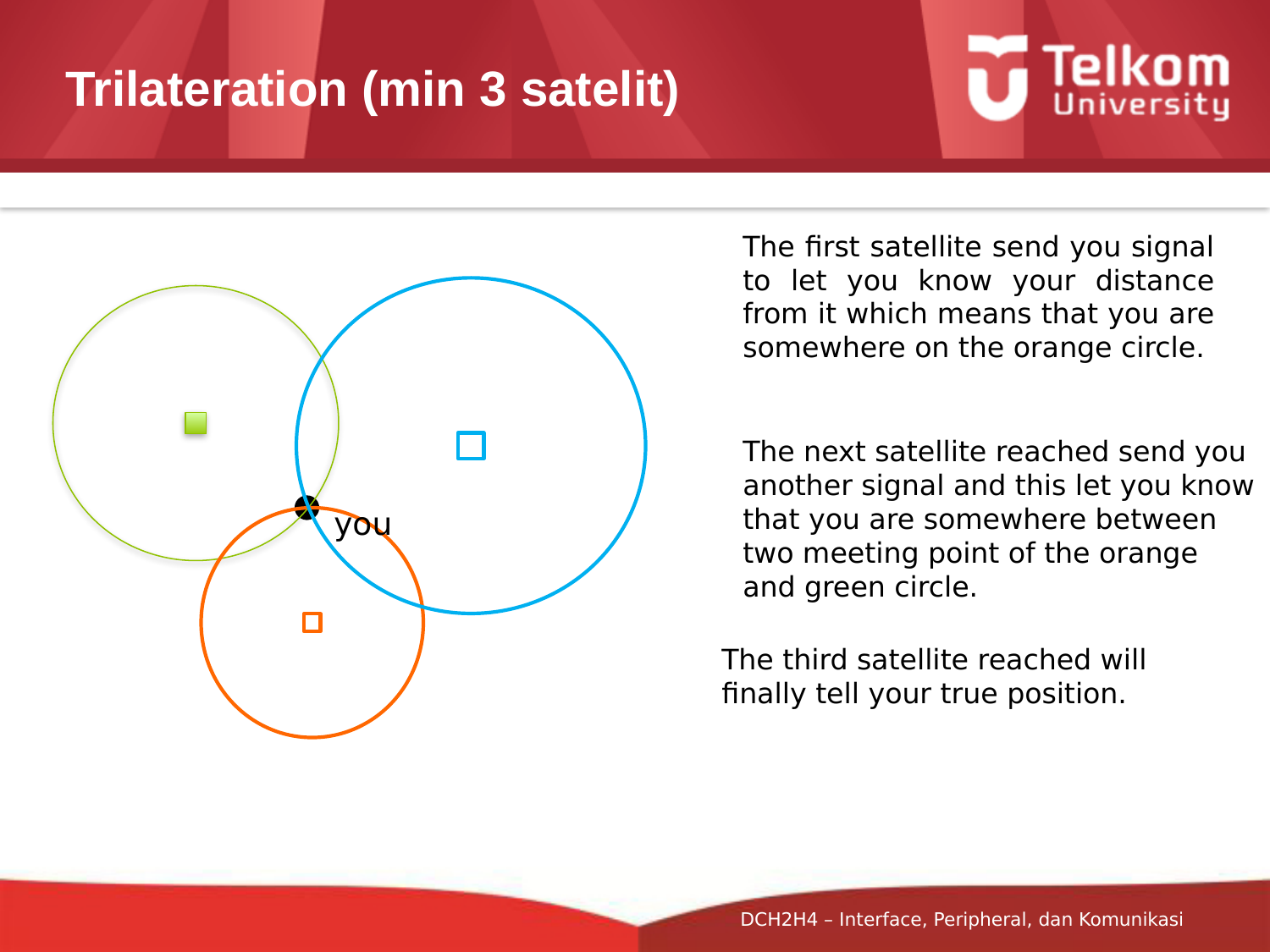

# Trilateration (min 3 satelit)
The first satellite send you signal to let you know your distance from it which means that you are somewhere on the orange circle.

The next satellite reached send you another signal and this let you know that you are somewhere between two meeting point of the orange and green circle.

you

The third satellite reached will finally tell your true position.